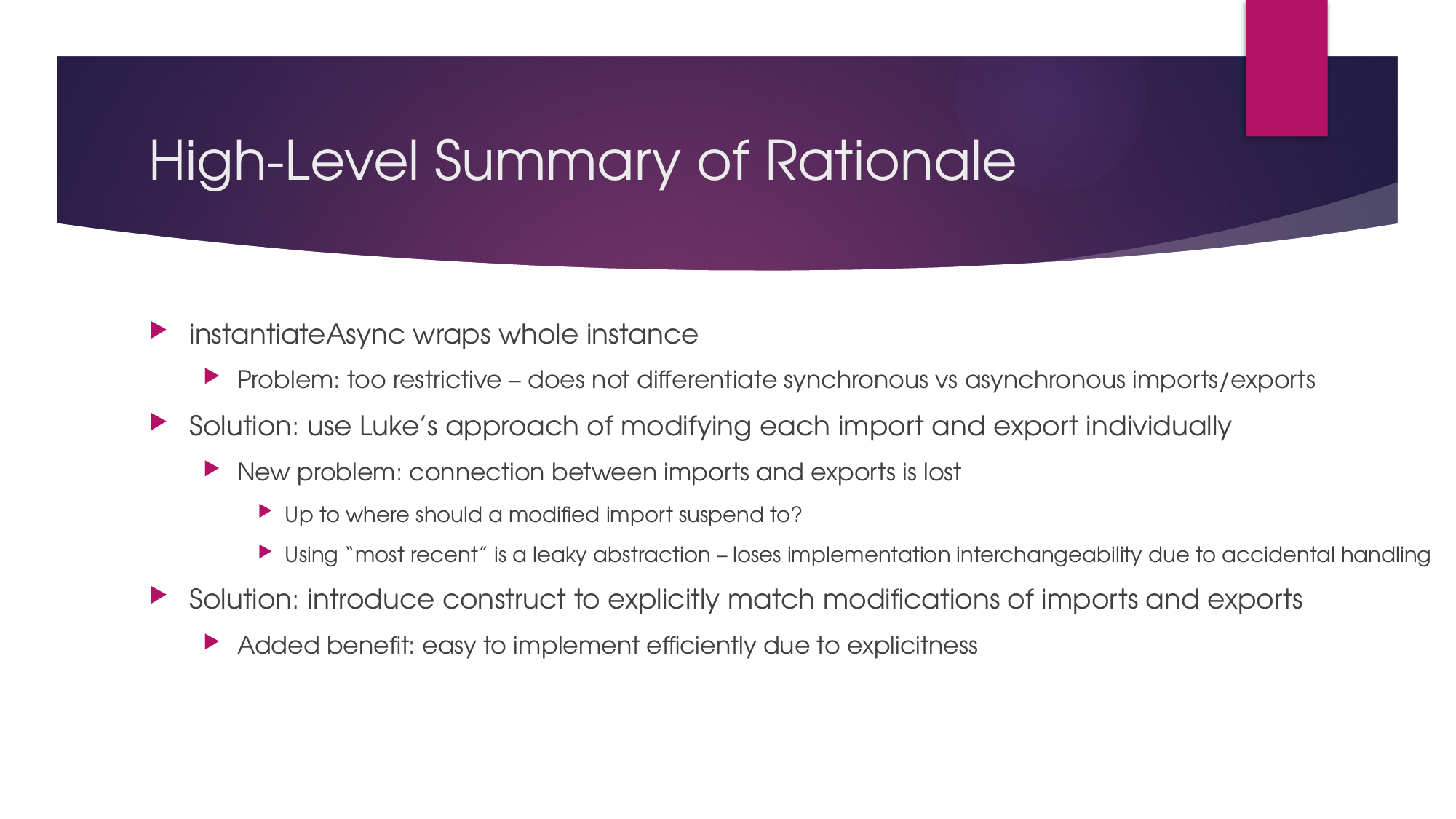

# High-Level Summary of Rationale
instantiateAsync wraps whole instance
Problem: too restrictive – does not differentiate synchronous vs asynchronous imports/exports
Solution: use Luke’s approach of modifying each import and export individually
New problem: connection between imports and exports is lost
Up to where should a modified import suspend to?
Using “most recent” is a leaky abstraction – loses implementation interchangeability due to accidental handling
Solution: introduce construct to explicitly match modifications of imports and exports
Added benefit: easy to implement efficiently due to explicitness